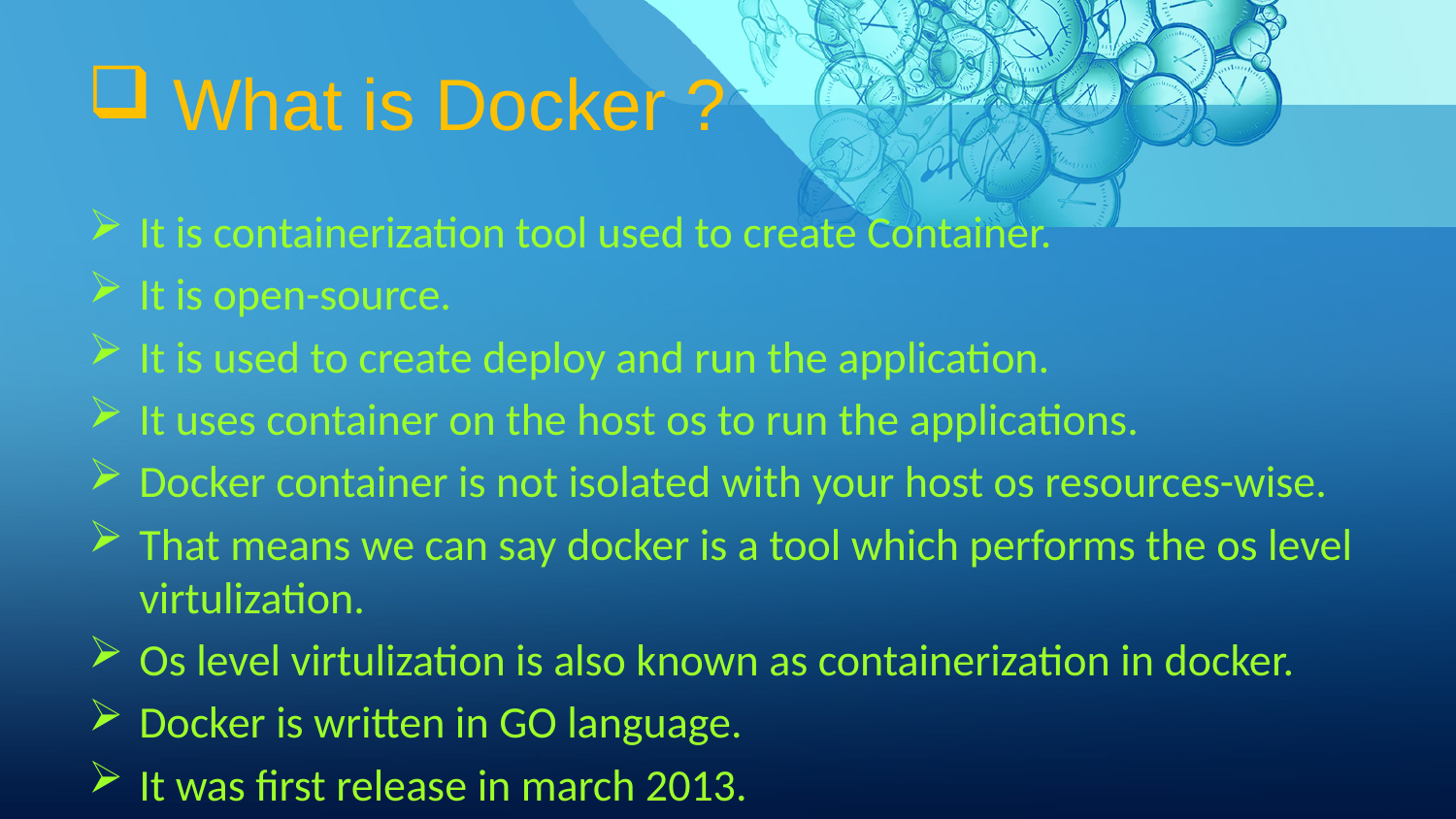

# What is Docker ?
It is containerization tool used to create Container.
It is open-source.
It is used to create deploy and run the application.
It uses container on the host os to run the applications.
Docker container is not isolated with your host os resources-wise.
That means we can say docker is a tool which performs the os level virtulization.
Os level virtulization is also known as containerization in docker.
Docker is written in GO language.
It was first release in march 2013.